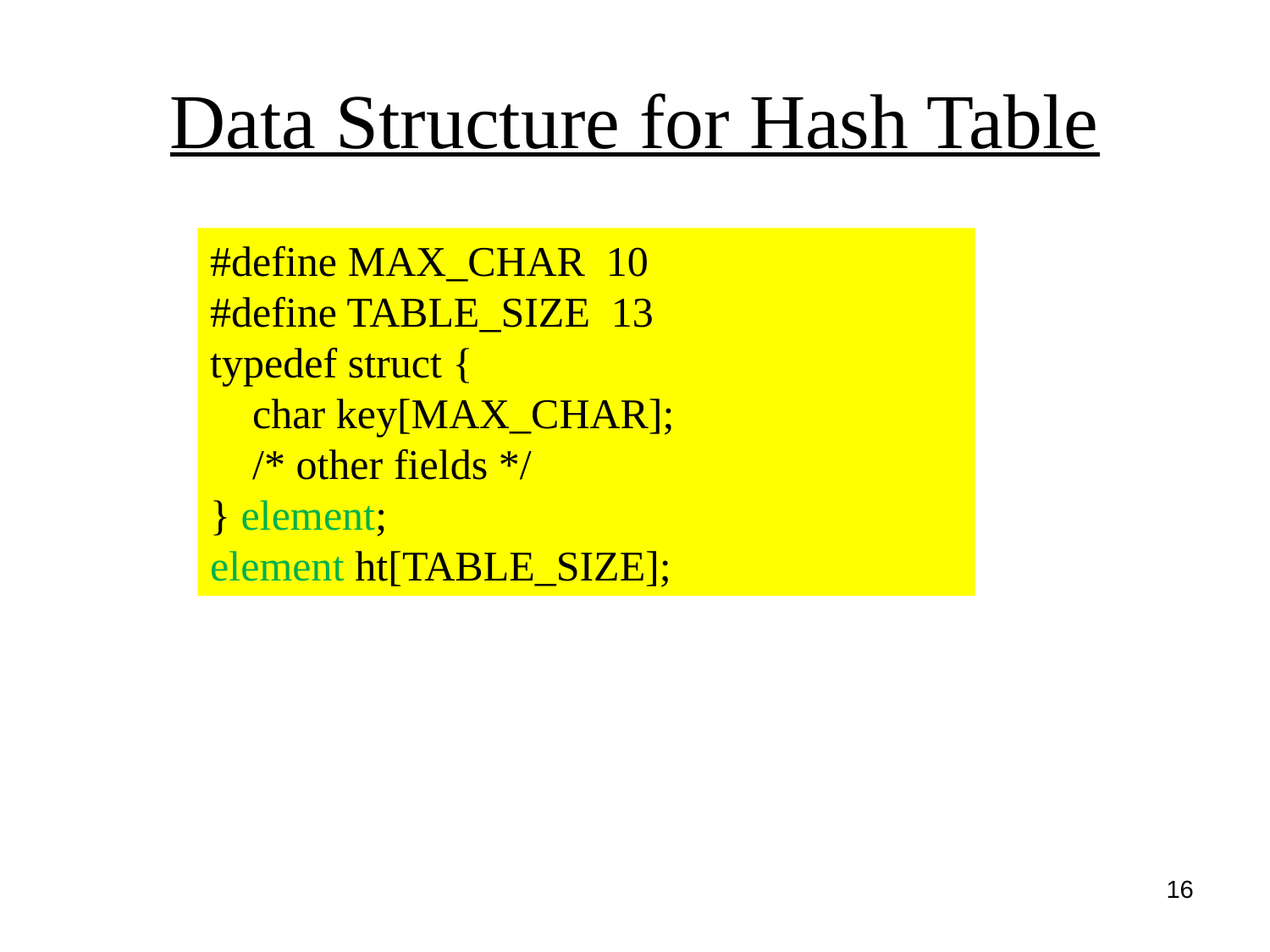

# Data Structure for Hash Table
#define MAX_CHAR  10
#define TABLE_SIZE  13
typedef struct {
    char key[MAX_CHAR];
    /* other fields */
} element;
element ht[TABLE_SIZE];
16